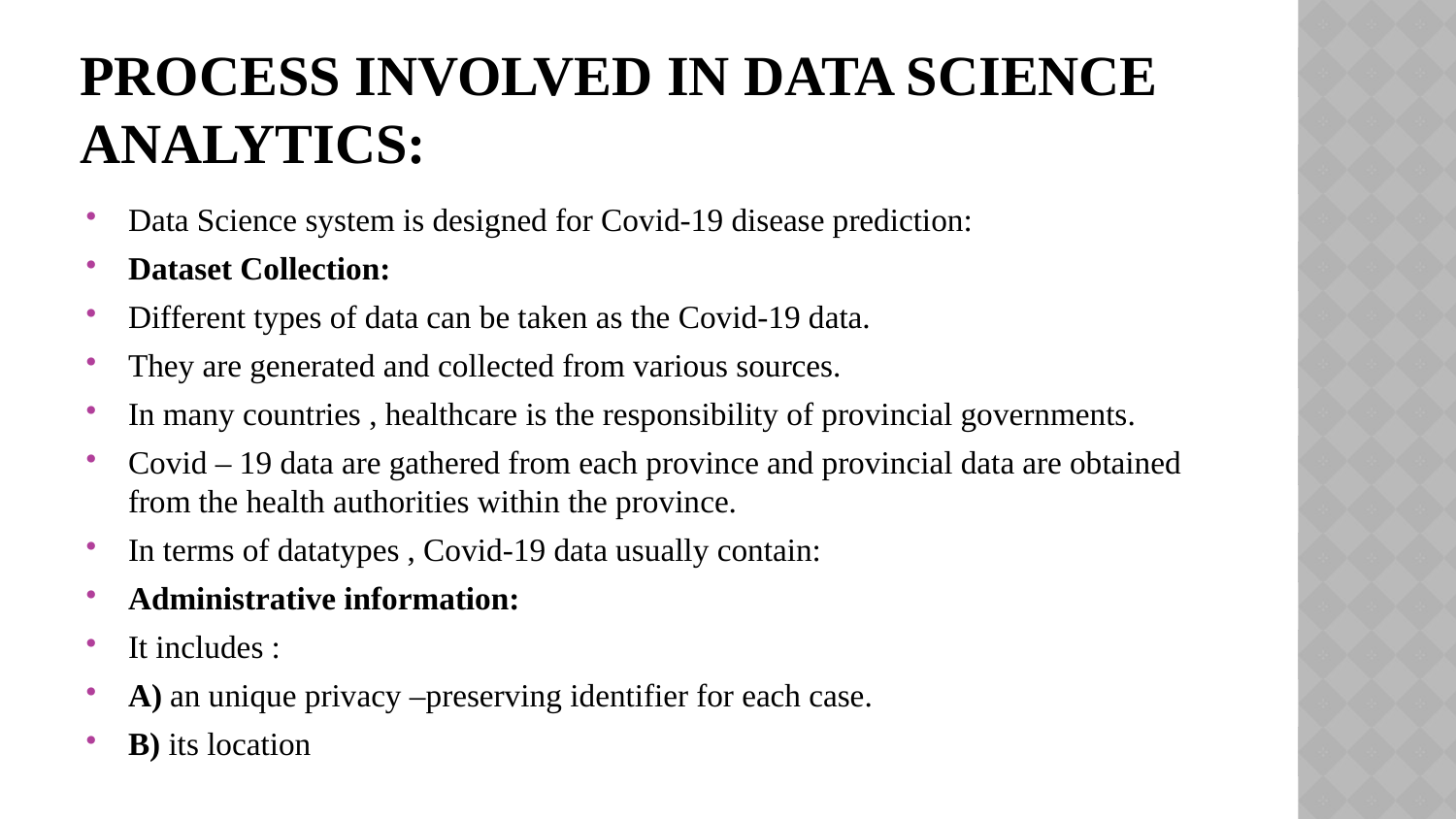

# PROCESS INVOLVED IN DATA SCIENCE ANALYTICS:
Data Science system is designed for Covid-19 disease prediction:
Dataset Collection:
Different types of data can be taken as the Covid-19 data.
They are generated and collected from various sources.
In many countries , healthcare is the responsibility of provincial governments.
Covid – 19 data are gathered from each province and provincial data are obtained from the health authorities within the province.
In terms of datatypes , Covid-19 data usually contain:
Administrative information:
It includes :
A) an unique privacy –preserving identifier for each case.
B) its location